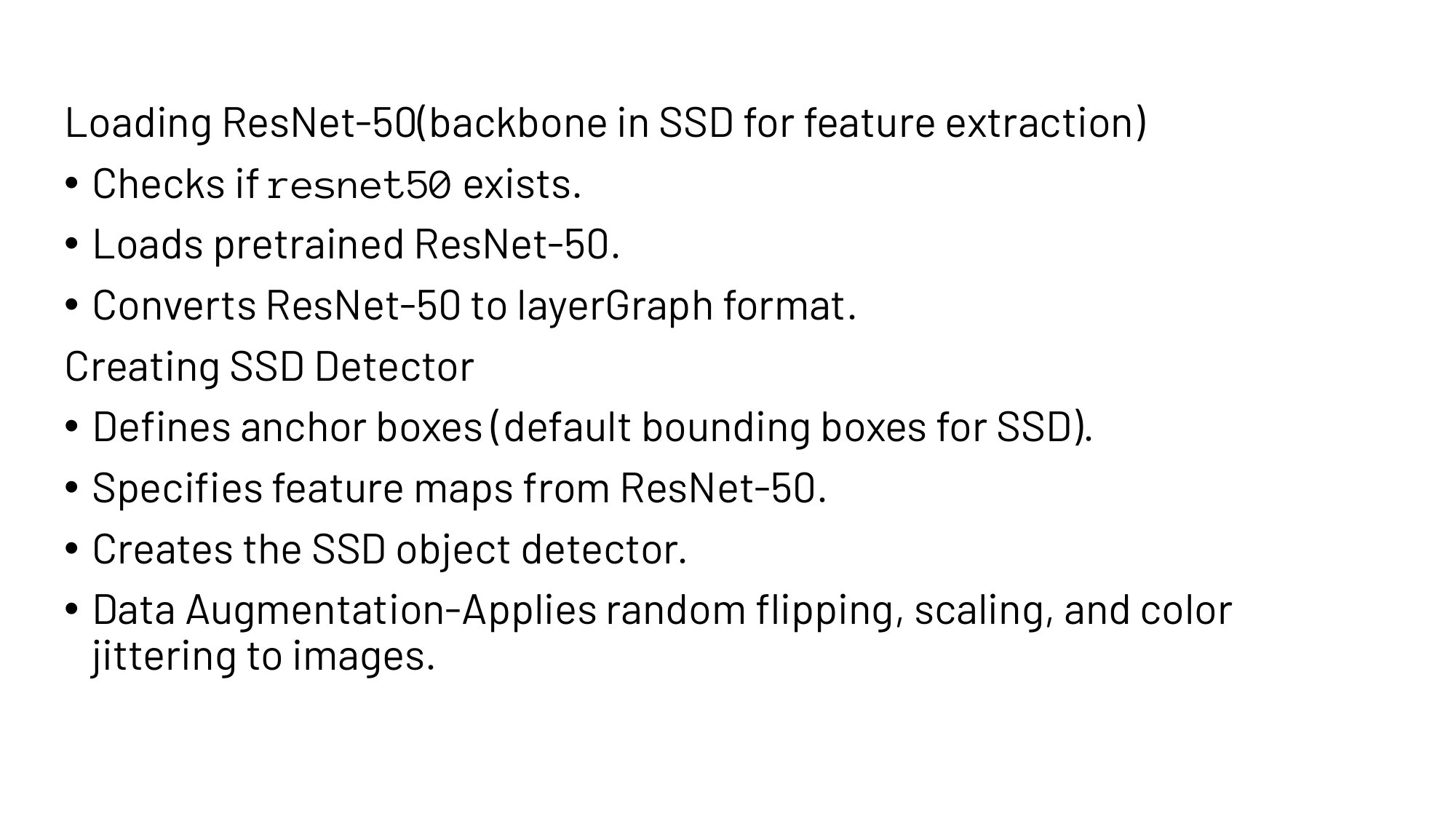

Loading ResNet-50(backbone in SSD for feature extraction)
Checks if resnet50 exists.
Loads pretrained ResNet-50.
Converts ResNet-50 to layerGraph format.
Creating SSD Detector
Defines anchor boxes (default bounding boxes for SSD).
Specifies feature maps from ResNet-50.
Creates the SSD object detector.
Data Augmentation-Applies random flipping, scaling, and color jittering to images.